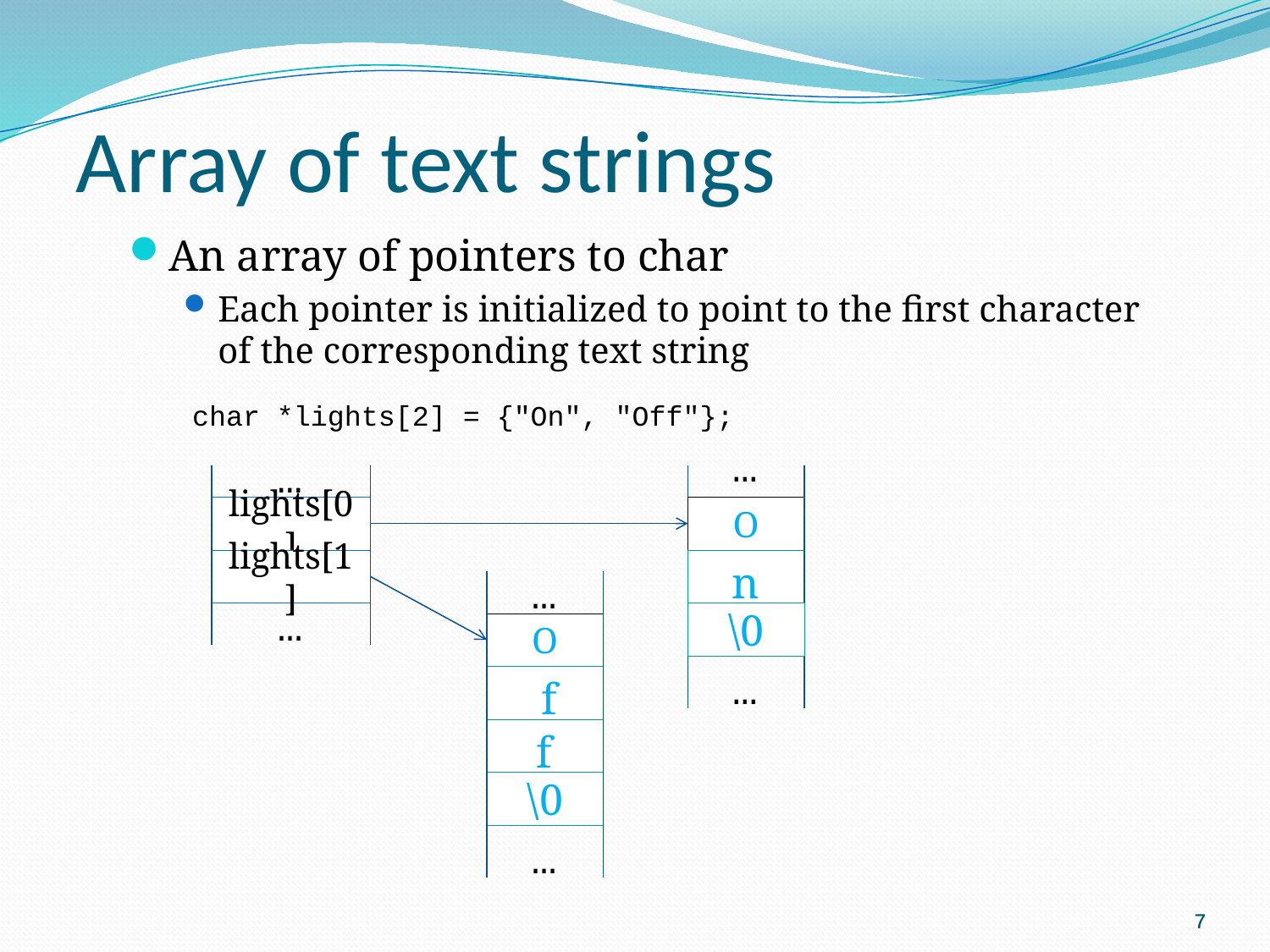

Array of text strings
An array of pointers to char
Each pointer is initialized to point to the first character of the corresponding text string
char *lights[2] = {"On", "Off"};
…
…
lights[0]
O
lights[1]

n
…
…

\0
O
…

f

f
\0
…
7
7